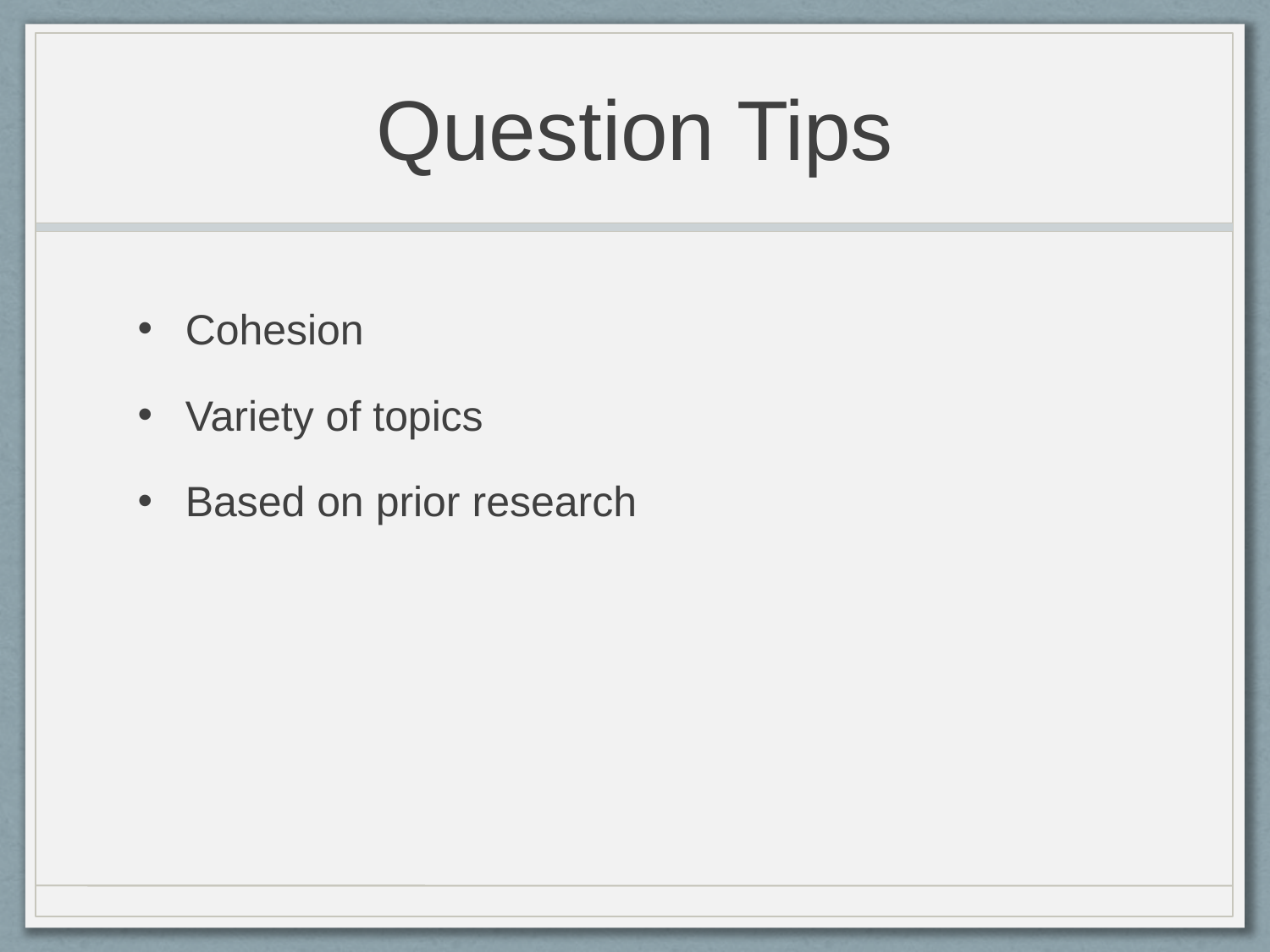

# Question Tips
Cohesion
Variety of topics
Based on prior research